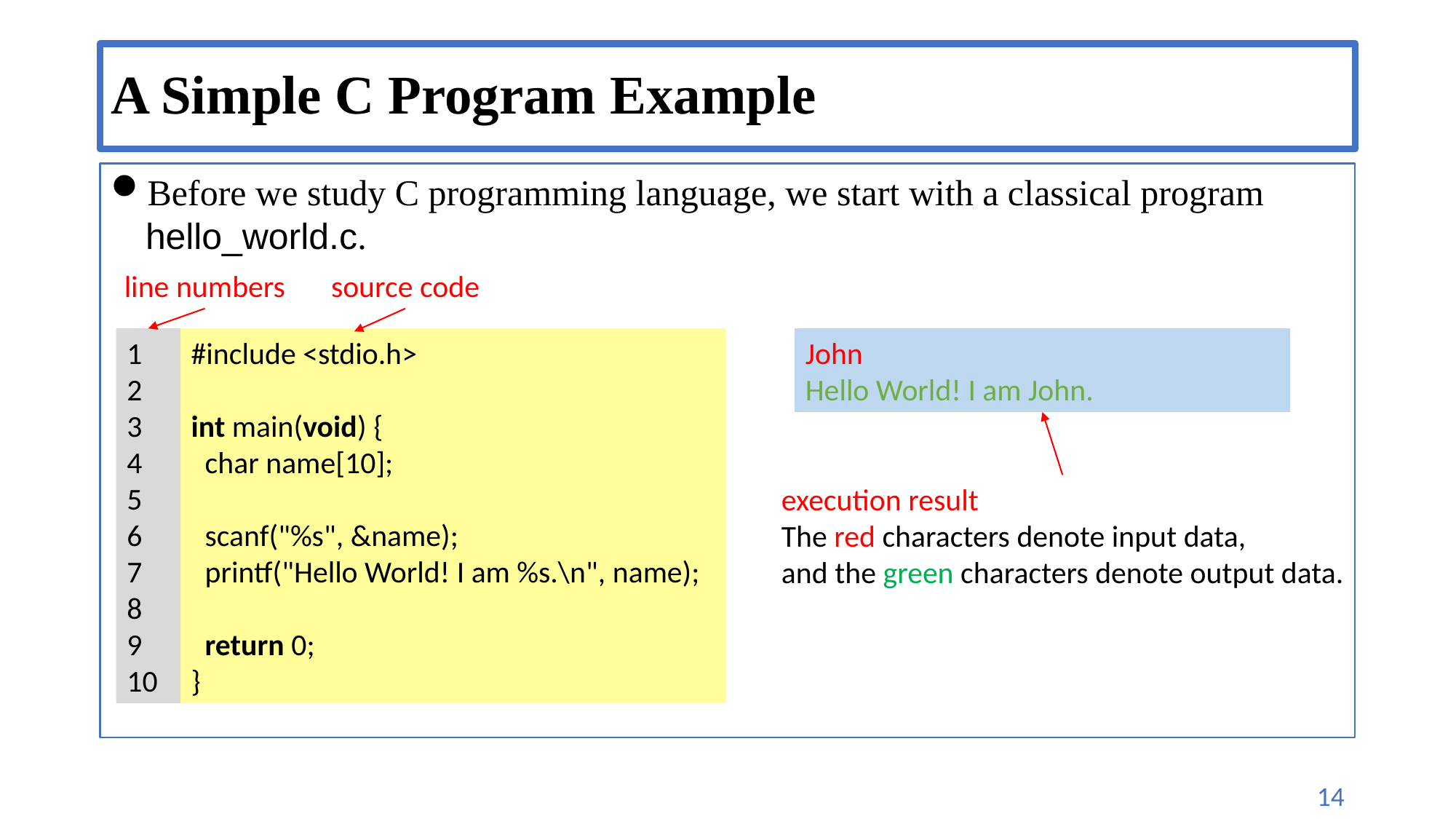

# A Simple C Program Example
Before we study C programming language, we start with a classical program hello_world.c.
line numbers
source code
1
2
3
4
5
6
7
8
9
10
#include <stdio.h>

int main(void) {
  char name[10];

  scanf("%s", &name);
  printf("Hello World! I am %s.\n", name);

  return 0;
}
John
Hello World! I am John.
execution result
The red characters denote input data,
and the green characters denote output data.